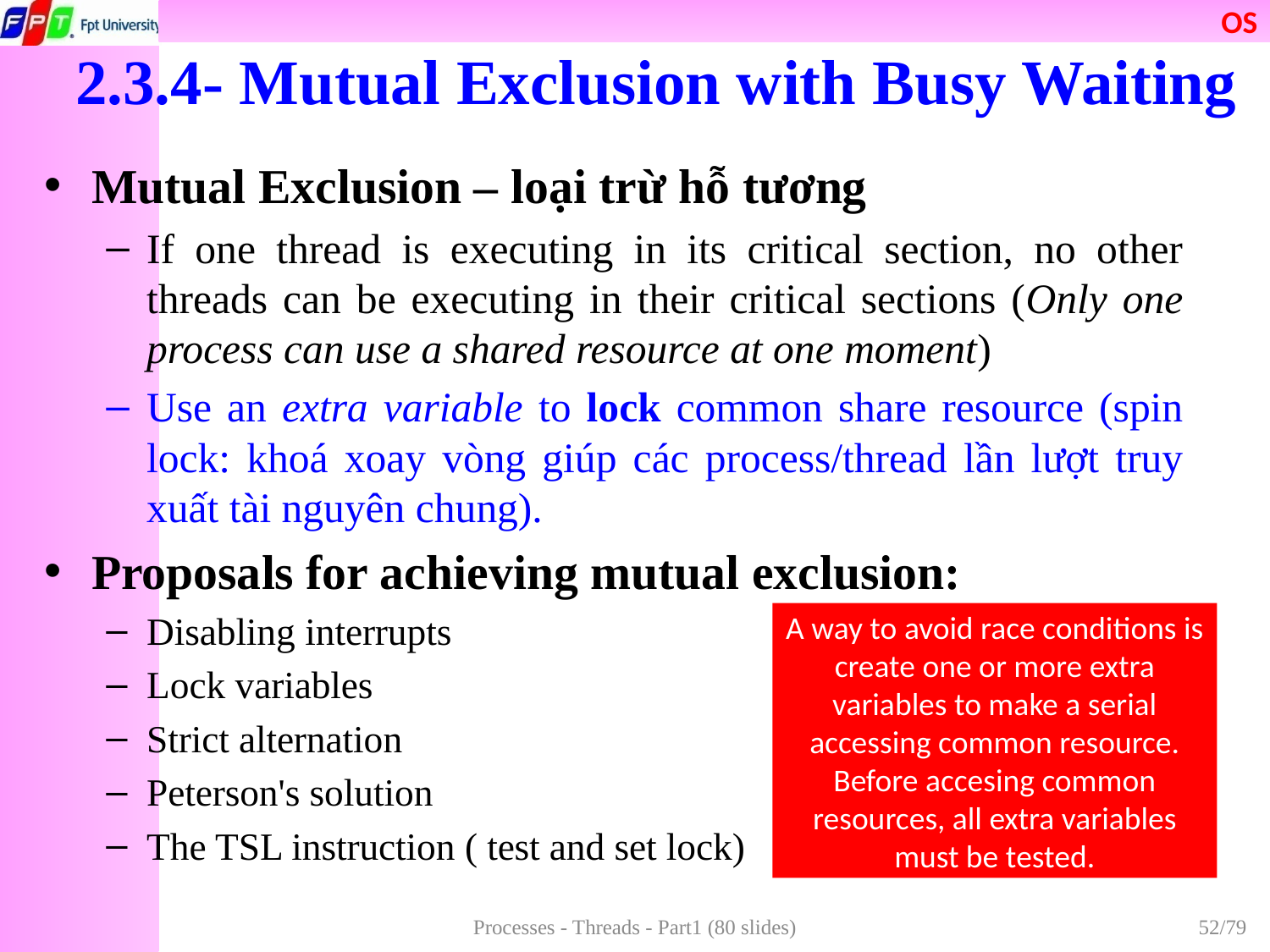

# 2.3.4- Mutual Exclusion with Busy Waiting
Mutual Exclusion – loại trừ hỗ tương
If one thread is executing in its critical section, no other threads can be executing in their critical sections (Only one process can use a shared resource at one moment)
Use an extra variable to lock common share resource (spin lock: khoá xoay vòng giúp các process/thread lần lượt truy xuất tài nguyên chung).
Proposals for achieving mutual exclusion:
Disabling interrupts
Lock variables
Strict alternation
Peterson's solution
The TSL instruction ( test and set lock)
A way to avoid race conditions is create one or more extra variables to make a serial accessing common resource. Before accesing common resources, all extra variables must be tested.
Processes - Threads - Part1 (80 slides)
52/79